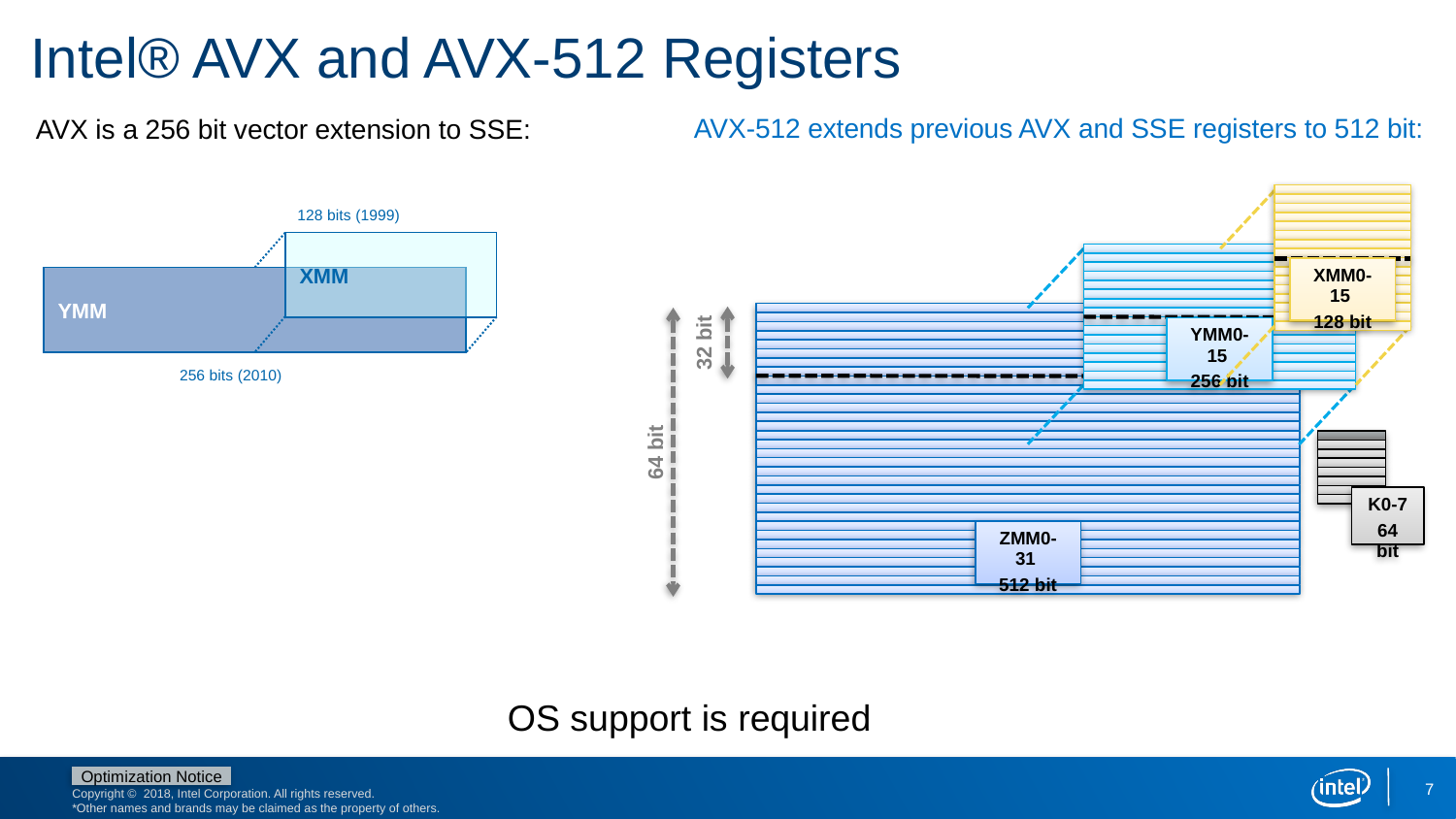

# Intel® AVX and AVX-512 Registers
AVX-512 extends previous AVX and SSE registers to 512 bit:

AVX is a 256 bit vector extension to SSE:

XMM0-15
128 bit

ZMM0-31
512 bit

YMM0-15
256 bit

32 bit

K0-7
64 bit

64 bit
128 bits (1999)

XMM
YMM

256 bits (2010)
OS support is required
7